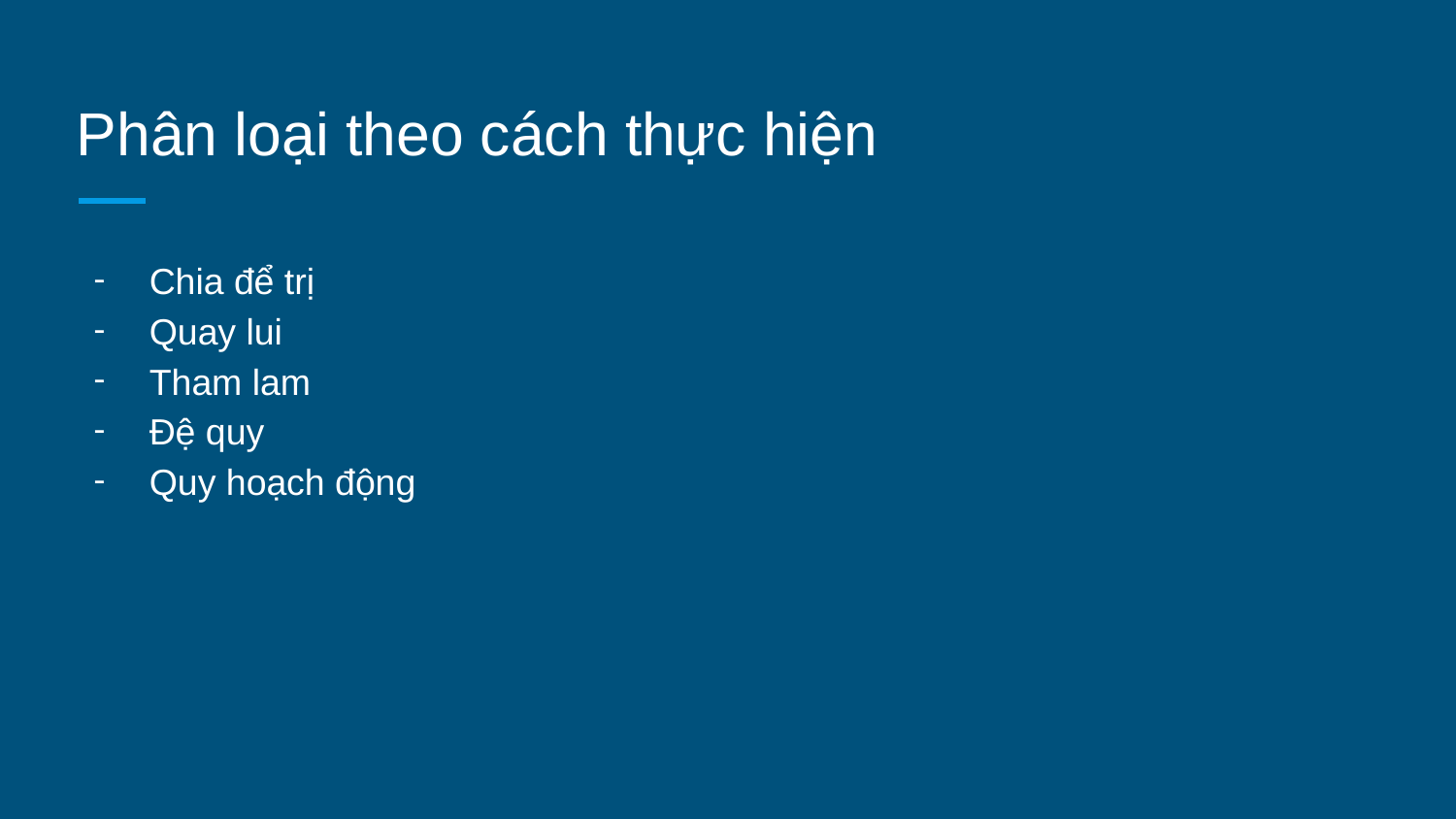

# Phân loại theo cách thực hiện
Chia để trị
Quay lui
Tham lam
Đệ quy
Quy hoạch động